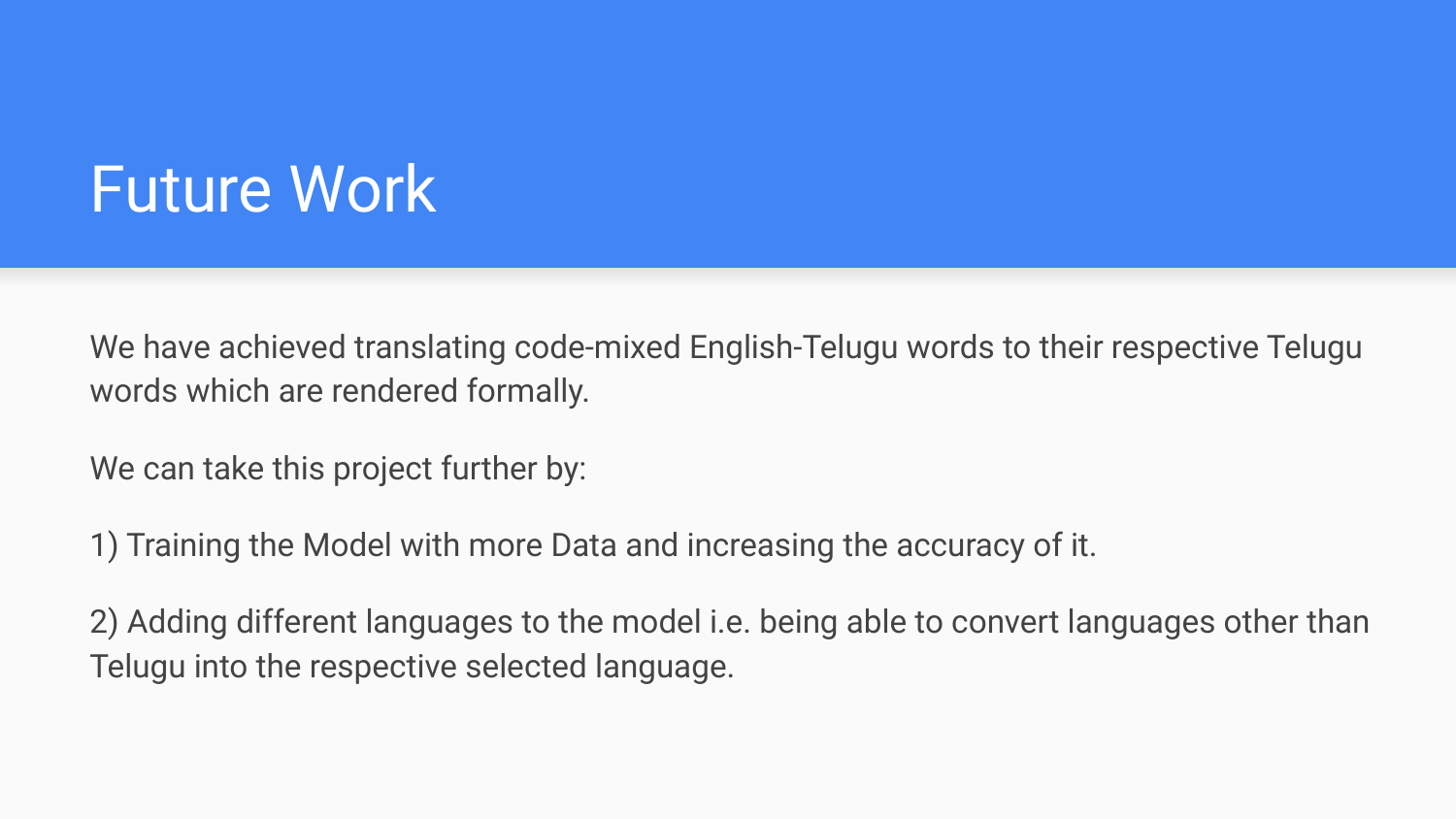

# Future Work
We have achieved translating code-mixed English-Telugu words to their respective Telugu words which are rendered formally.
We can take this project further by:
1) Training the Model with more Data and increasing the accuracy of it.
2) Adding different languages to the model i.e. being able to convert languages other than Telugu into the respective selected language.